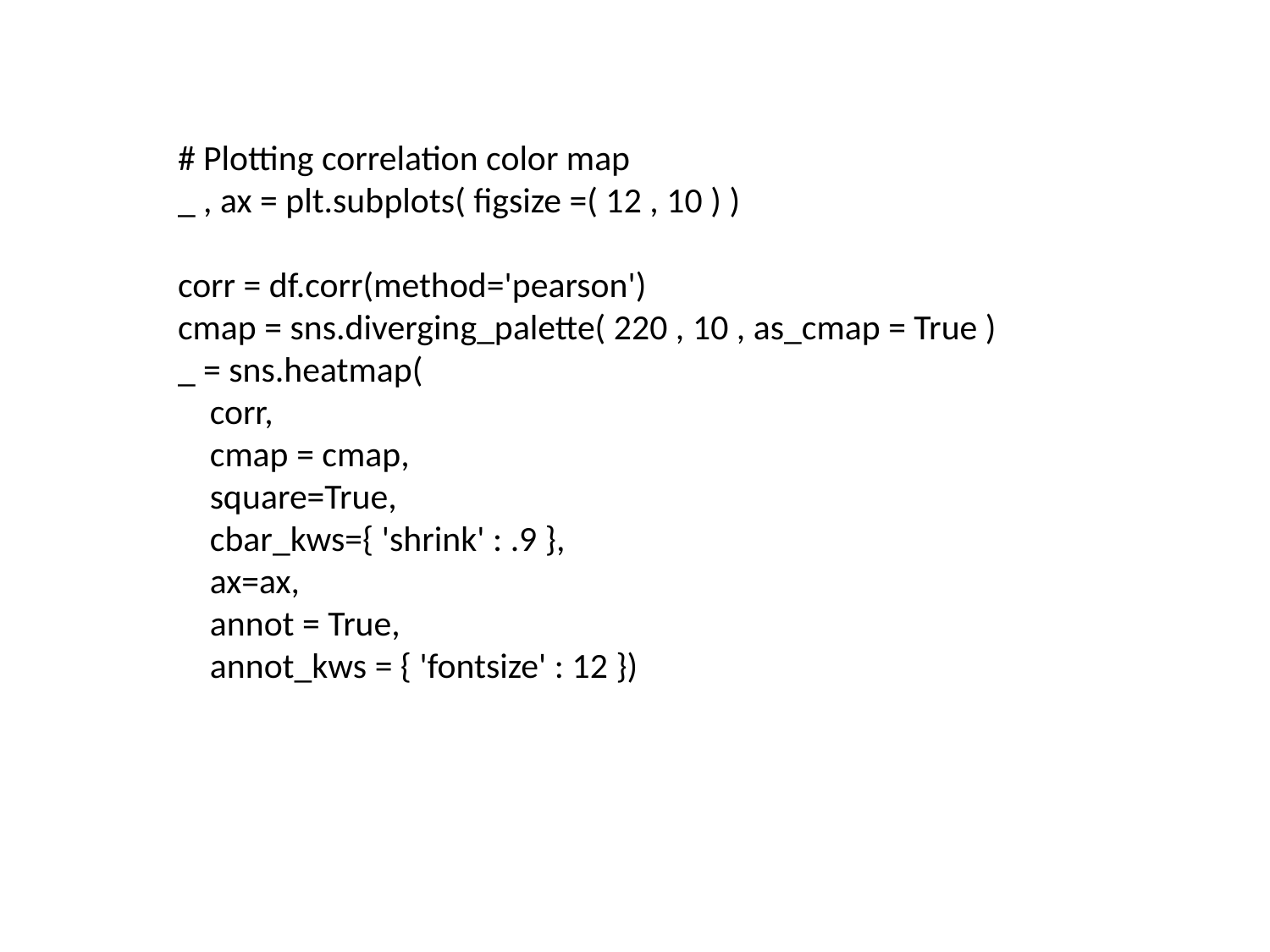

# Plotting correlation color map
_ , ax = plt.subplots( figsize =( 12 , 10 ) )

corr = df.corr(method='pearson')
cmap = sns.diverging_palette( 220 , 10 , as_cmap = True )
_ = sns.heatmap(
    corr,
    cmap = cmap,
    square=True,
    cbar_kws={ 'shrink' : .9 },
    ax=ax,
    annot = True,
    annot_kws = { 'fontsize' : 12 })